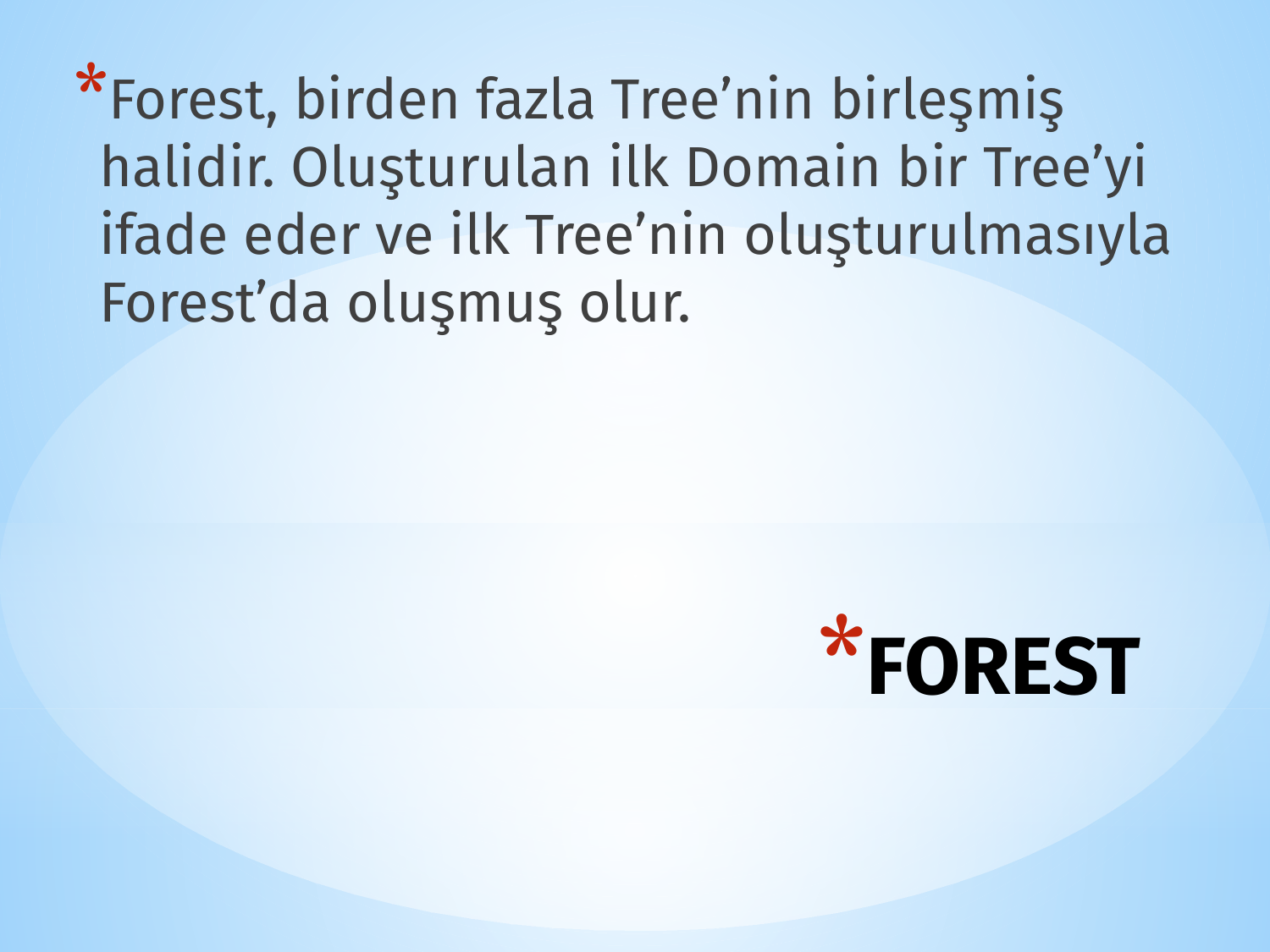

Forest, birden fazla Tree’nin birleşmiş halidir. Oluşturulan ilk Domain bir Tree’yi ifade eder ve ilk Tree’nin oluşturulmasıyla Forest’da oluşmuş olur.
# FOREST